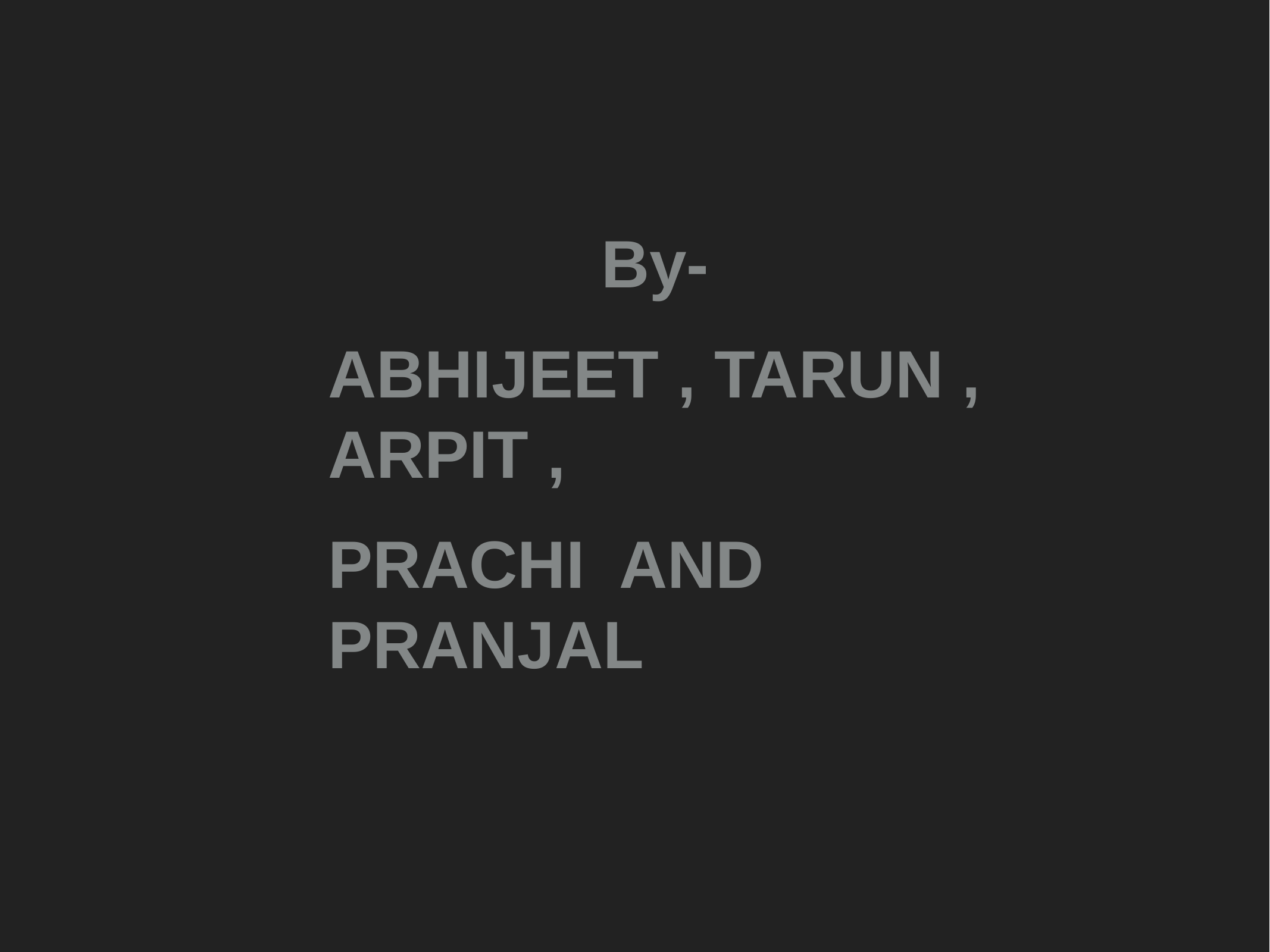

By-
ABHIJEET , TARUN , ARPIT ,
PRACHI  AND  PRANJAL